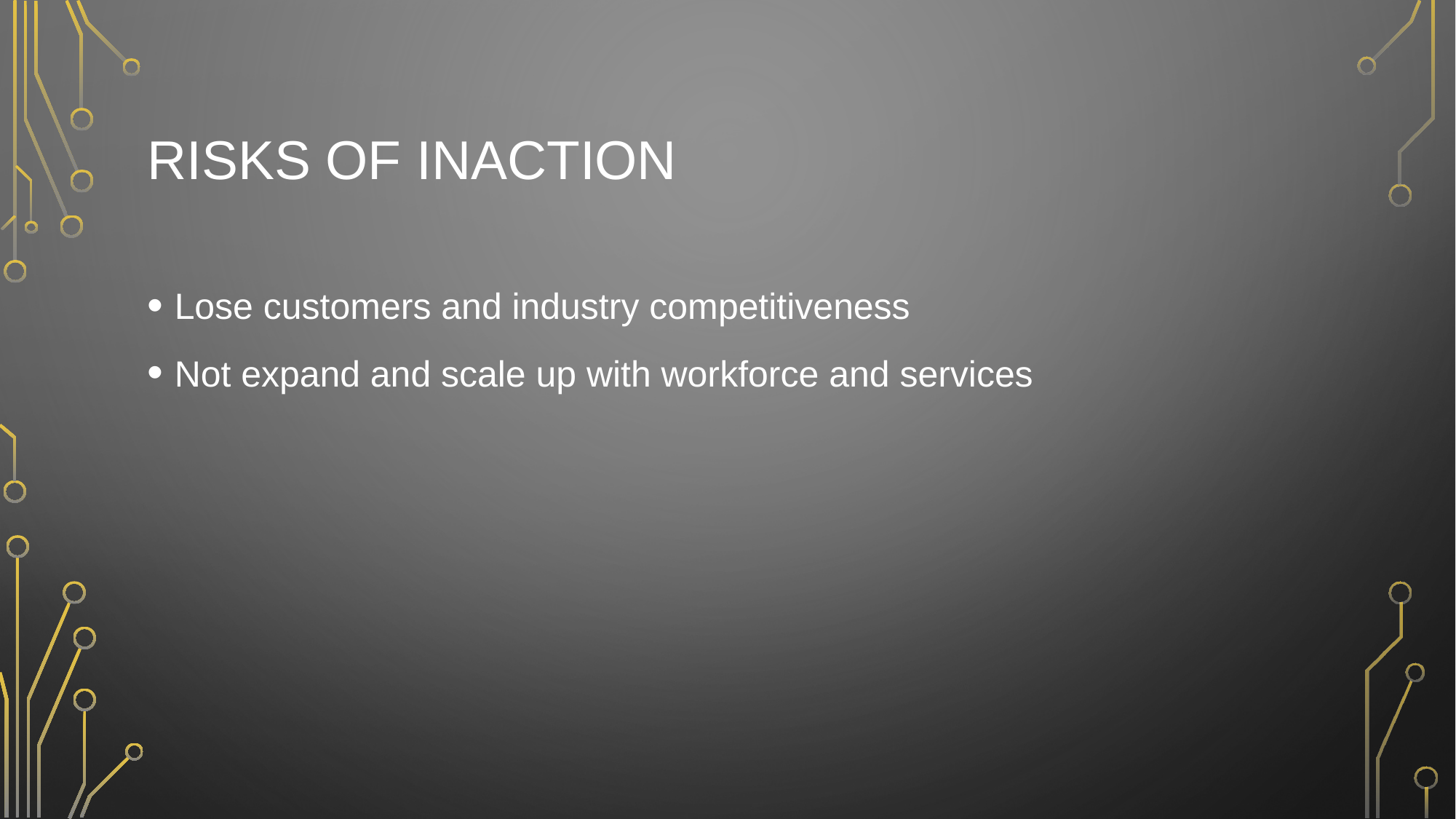

# Risks of Inaction
Lose customers and industry competitiveness
Not expand and scale up with workforce and services